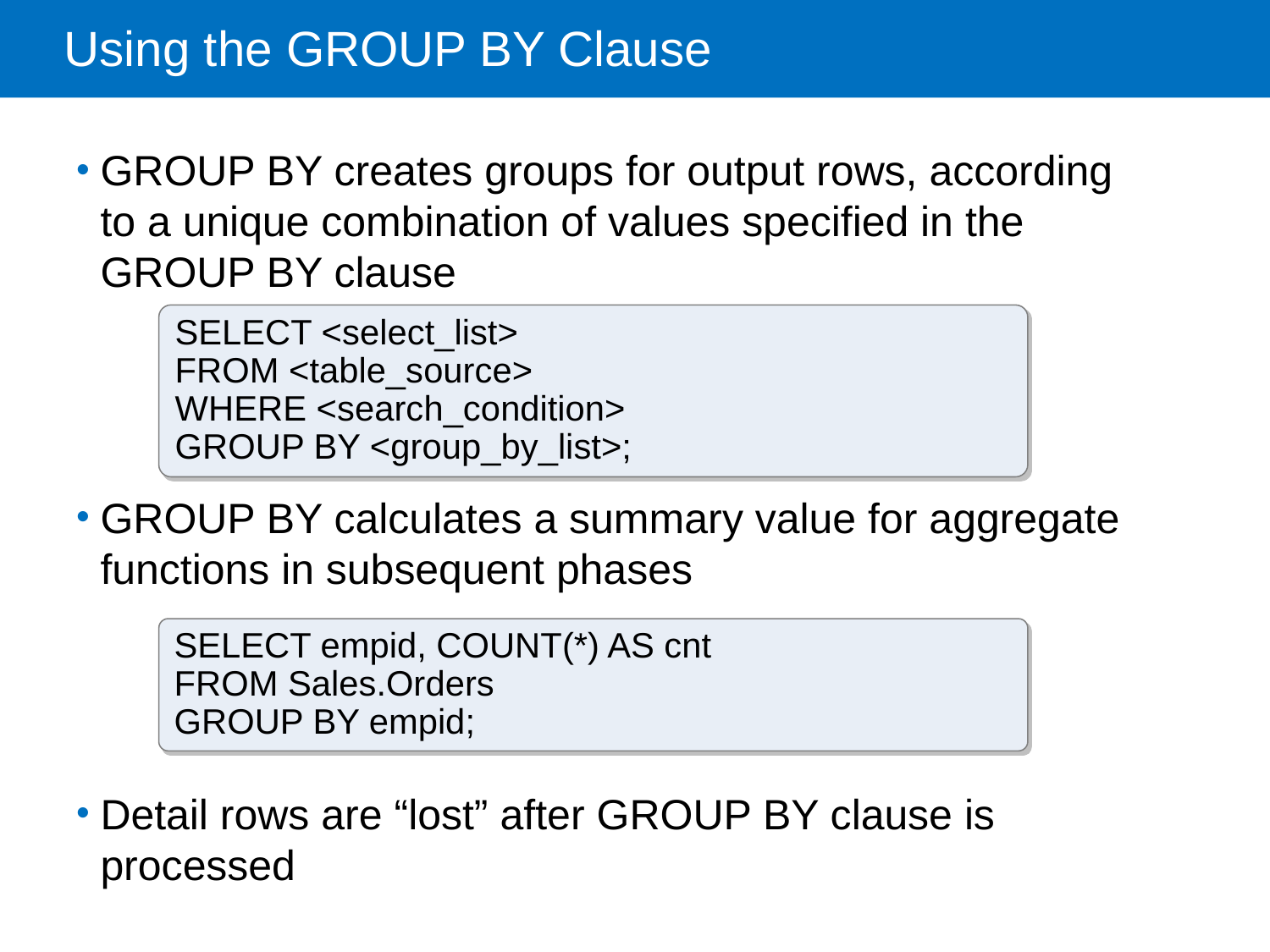

# Using the GROUP BY Clause
GROUP BY creates groups for output rows, according to a unique combination of values specified in the GROUP BY clause

GROUP BY calculates a summary value for aggregate functions in subsequent phases

Detail rows are “lost” after GROUP BY clause is processed

SELECT <select_list>
FROM <table_source>
WHERE <search_condition>
GROUP BY <group_by_list>;
SELECT empid, COUNT(*) AS cnt
FROM Sales.Orders
GROUP BY empid;